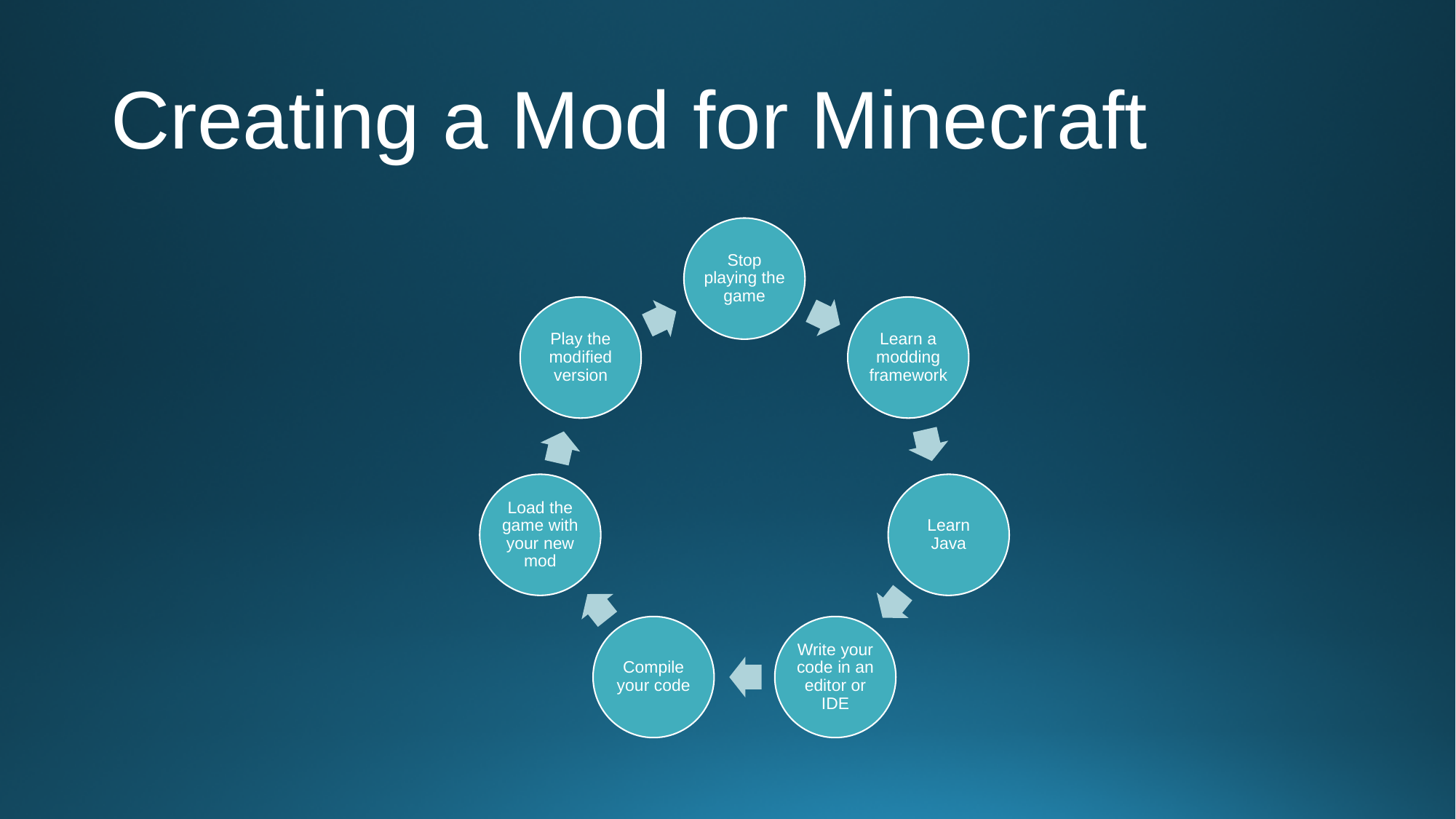

# Creating a Mod for Minecraft
Stop playing the game

Learn a modding framework

Learn Java

Write your code in an editor or IDE

Compile your code

Load the game with your new mod

Play the modified version